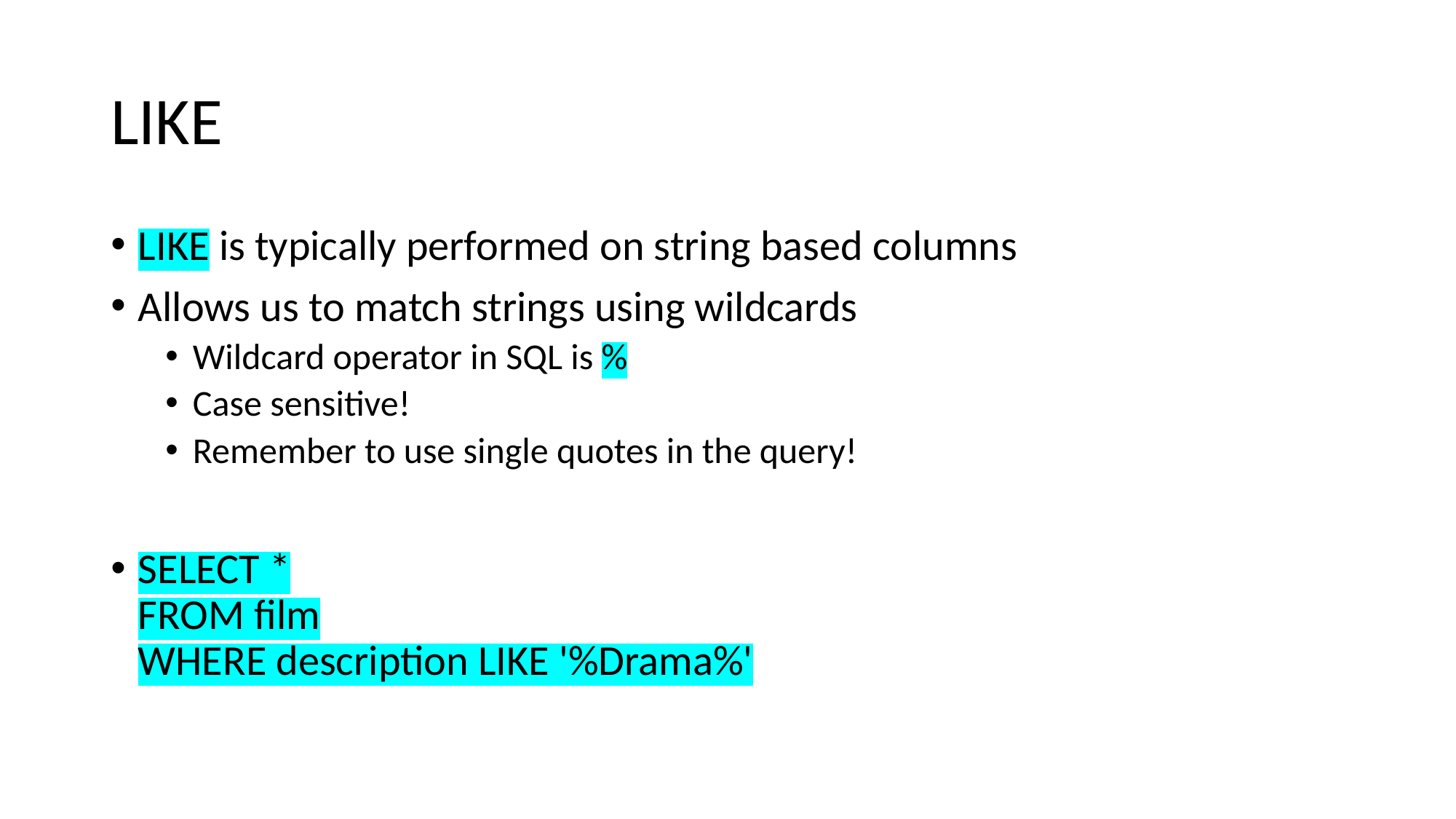

# LIKE
LIKE is typically performed on string based columns
Allows us to match strings using wildcards
Wildcard operator in SQL is %
Case sensitive!
Remember to use single quotes in the query!

SELECT *
FROM film
WHERE description LIKE '%Drama%'